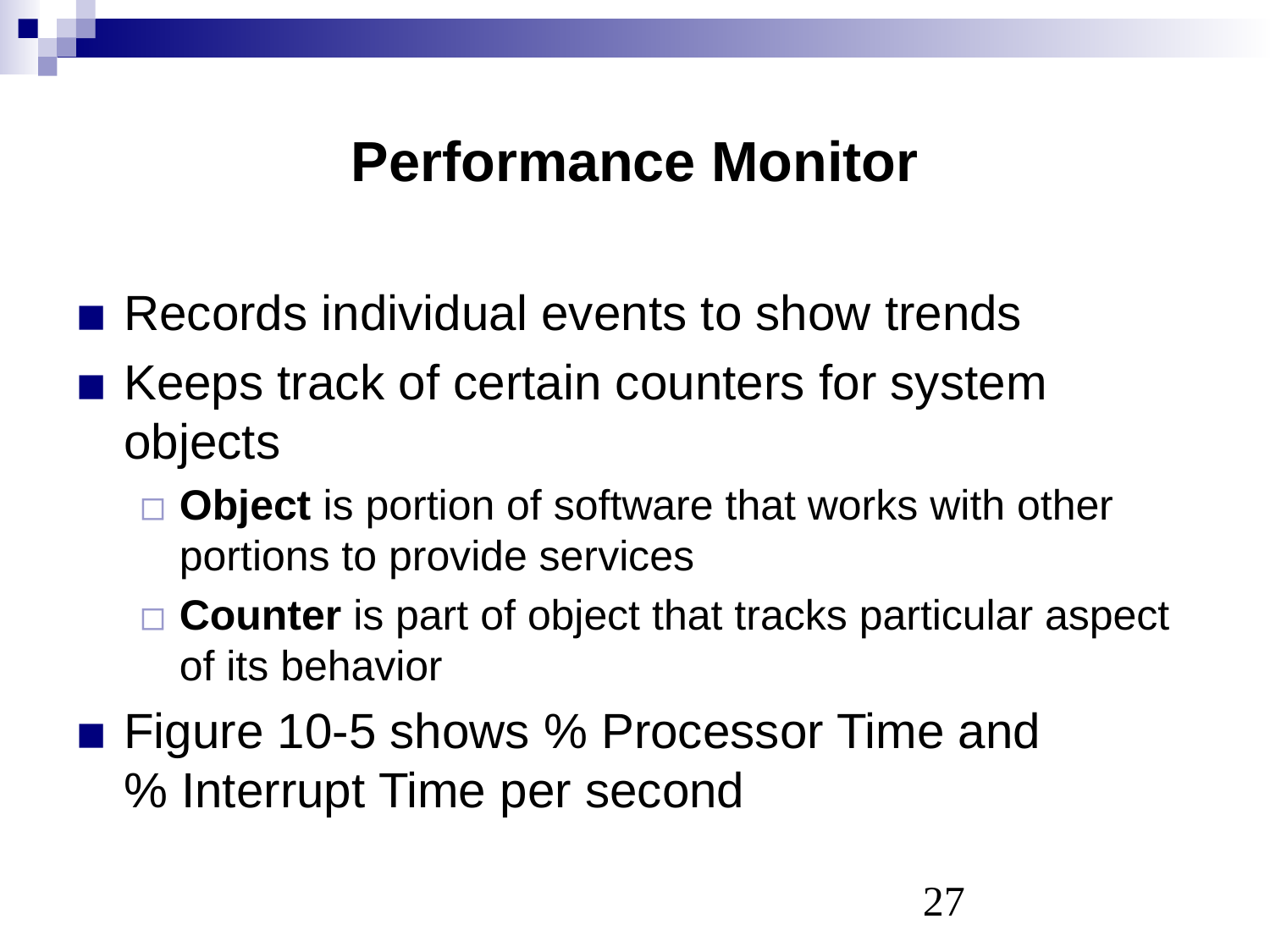

# Performance Monitor
Records individual events to show trends
Keeps track of certain counters for system objects
Object is portion of software that works with other portions to provide services
Counter is part of object that tracks particular aspect of its behavior
Figure 10-5 shows % Processor Time and
% Interrupt Time per second
27